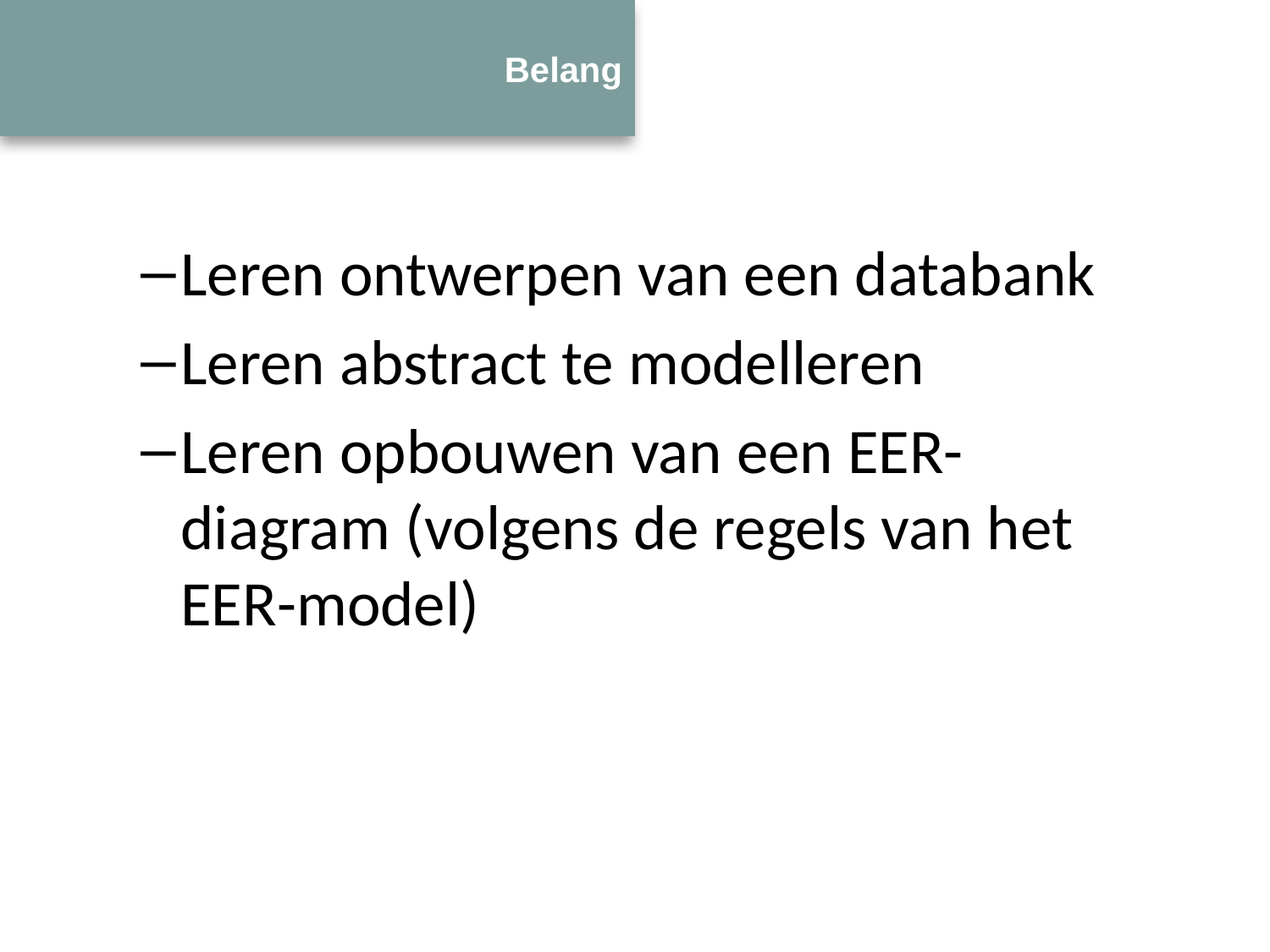

# Belang

Leren ontwerpen van een databank
Leren abstract te modelleren
Leren opbouwen van een EER-diagram (volgens de regels van het EER-model)